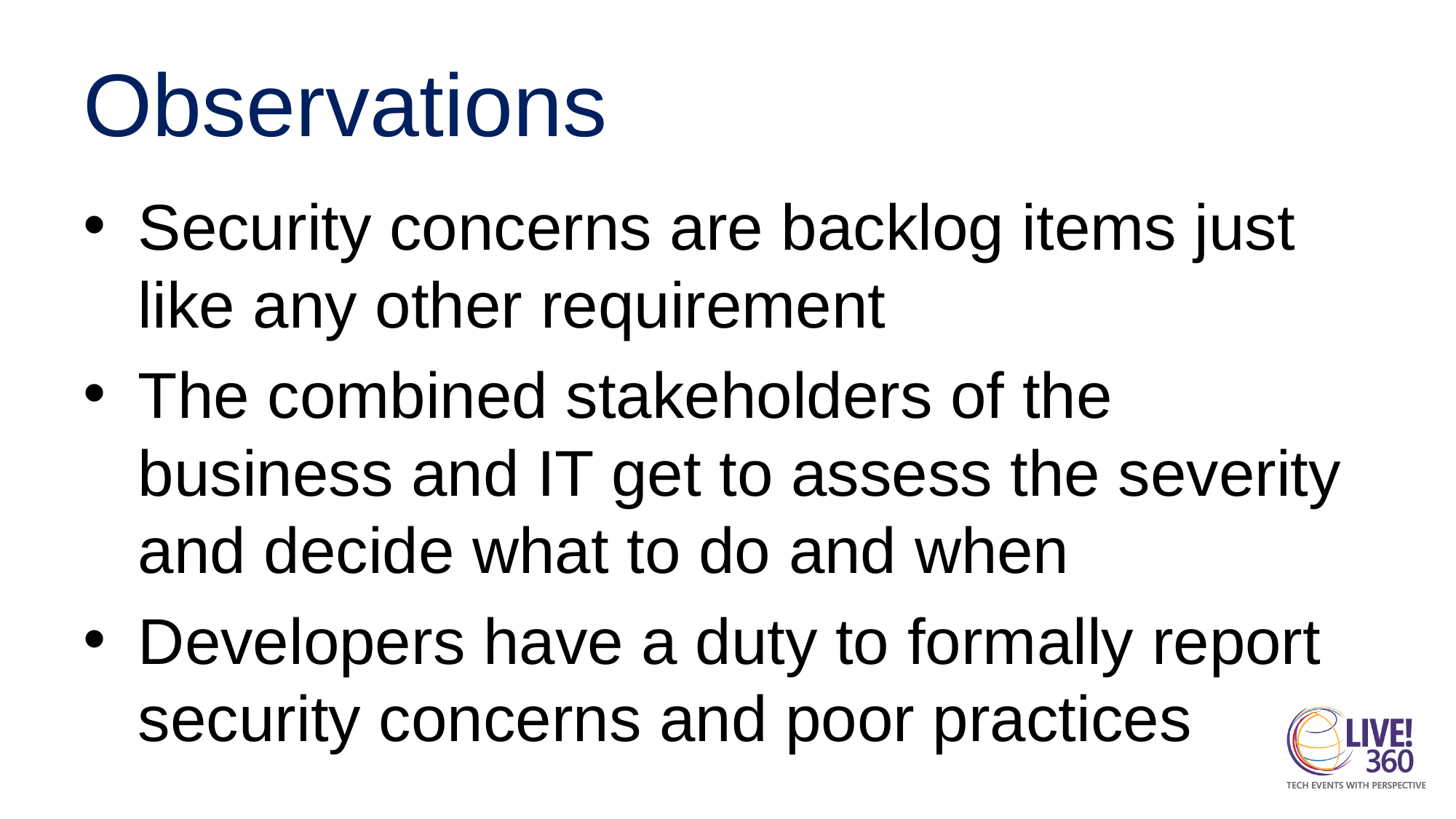

# Observations
Security concerns are backlog items just like any other requirement
The combined stakeholders of the business and IT get to assess the severity and decide what to do and when
Developers have a duty to formally report security concerns and poor practices